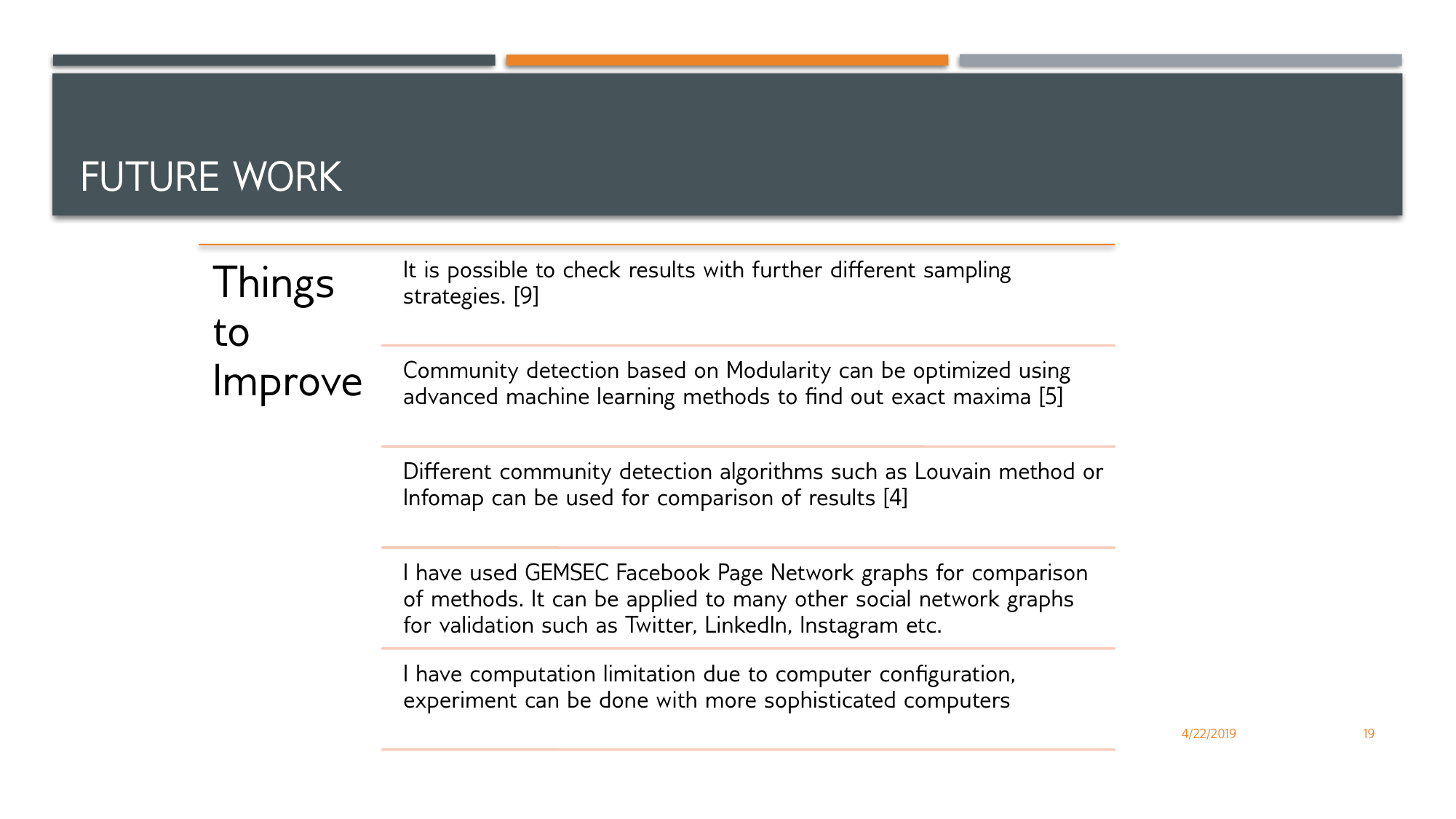

# Future work
Things to Improve
It is possible to check results with further different sampling strategies. [9]
Community detection based on Modularity can be optimized using advanced machine learning methods to find out exact maxima [5]
Different community detection algorithms such as Louvain method or Infomap can be used for comparison of results [4]
I have used GEMSEC Facebook Page Network graphs for comparison of methods. It can be applied to many other social network graphs for validation such as Twitter, LinkedIn, Instagram etc.
I have computation limitation due to computer configuration, experiment can be done with more sophisticated computers
4/22/2019
19